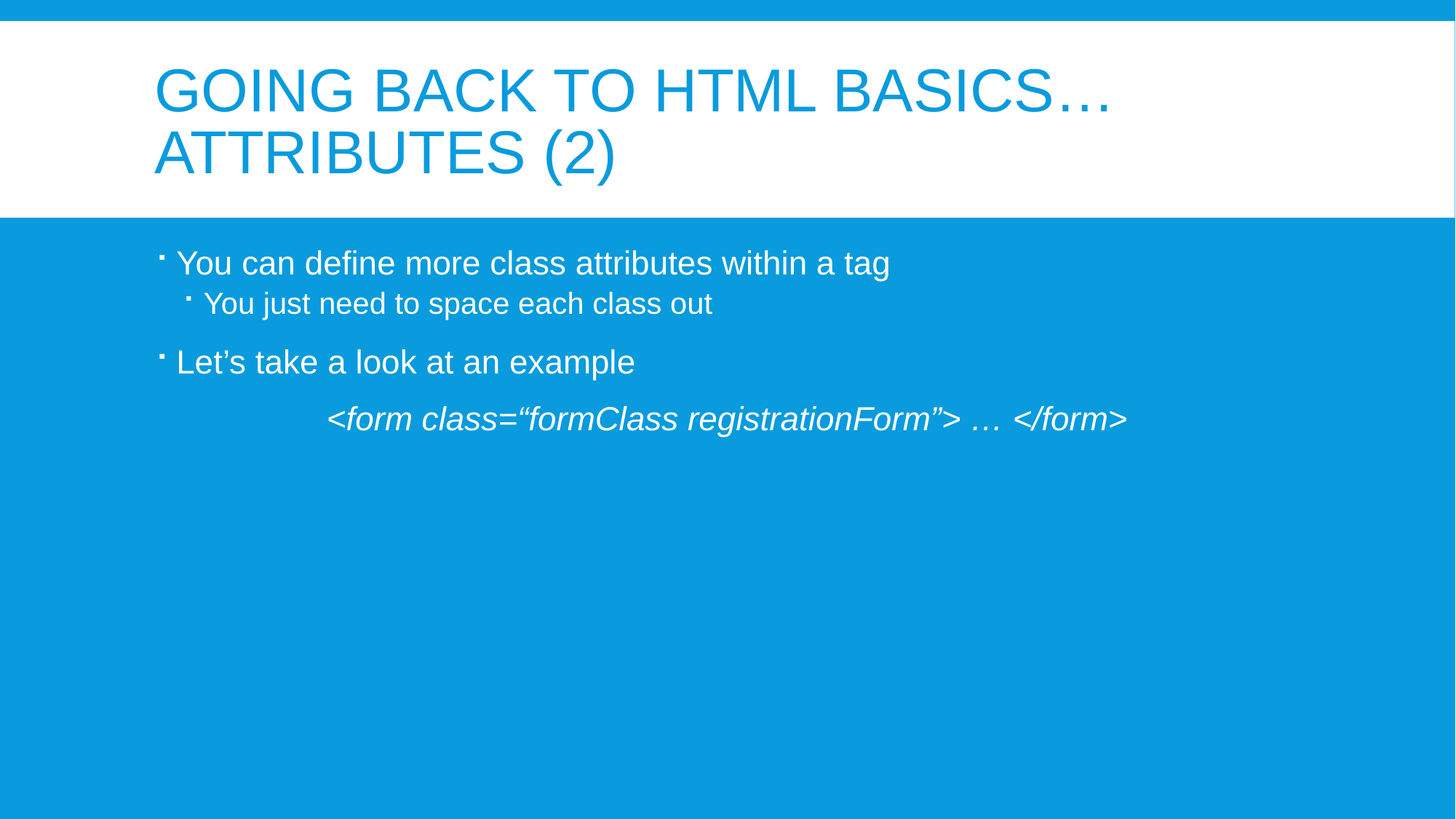

# Going back to HTML basics… Attributes (2)
You can define more class attributes within a tag
You just need to space each class out
Let’s take a look at an example
<form class=“formClass registrationForm”> … </form>